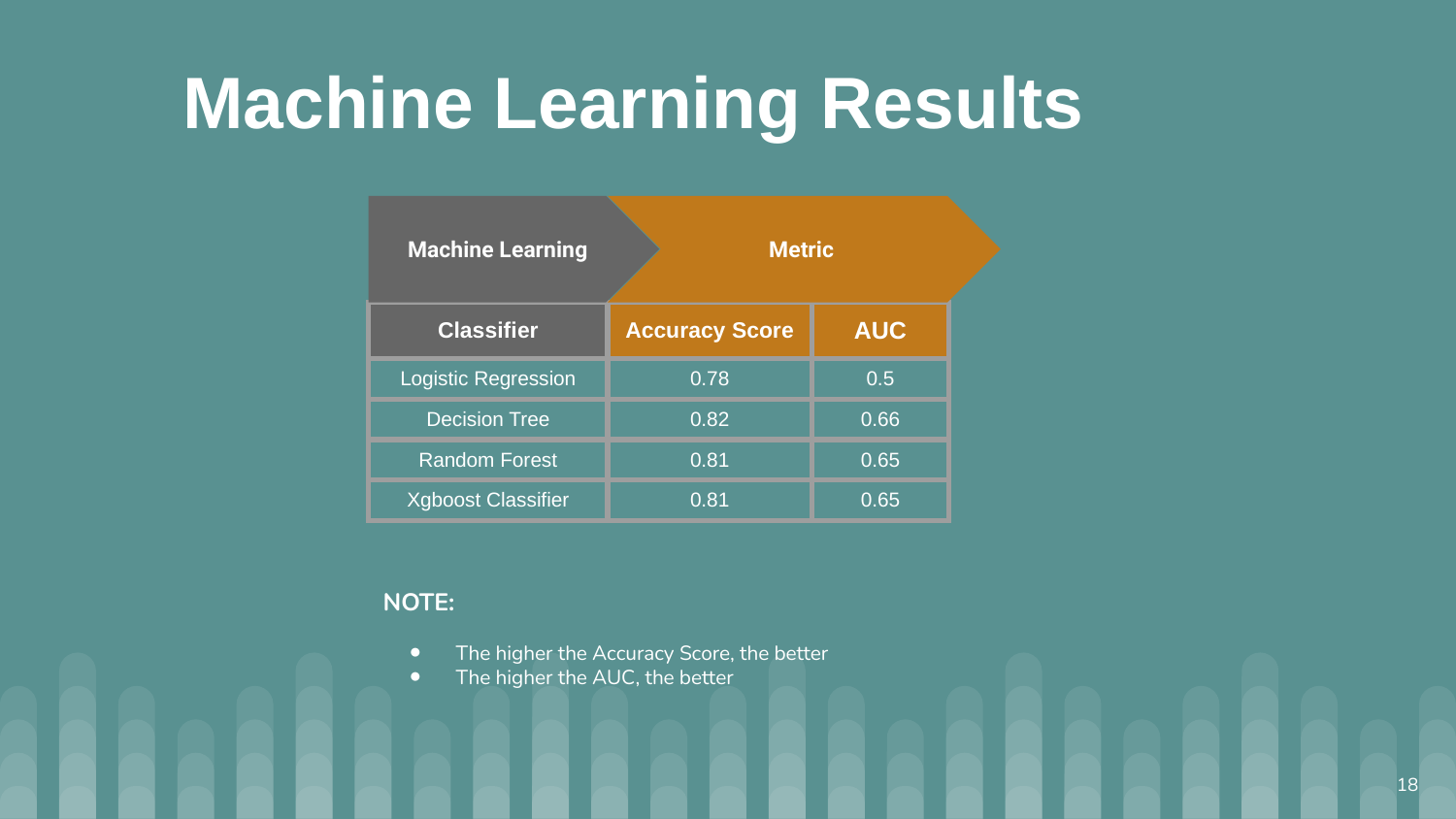

Machine Learning Results
Metric
Machine Learning

| Classifier | Accuracy Score | AUC |
| --- | --- | --- |
| Logistic Regression | 0.78 | 0.5 |
| Decision Tree | 0.82 | 0.66 |
| Random Forest | 0.81 | 0.65 |
| Xgboost Classifier | 0.81 | 0.65 |
NOTE:

The higher the Accuracy Score, the better
The higher the AUC, the better
18